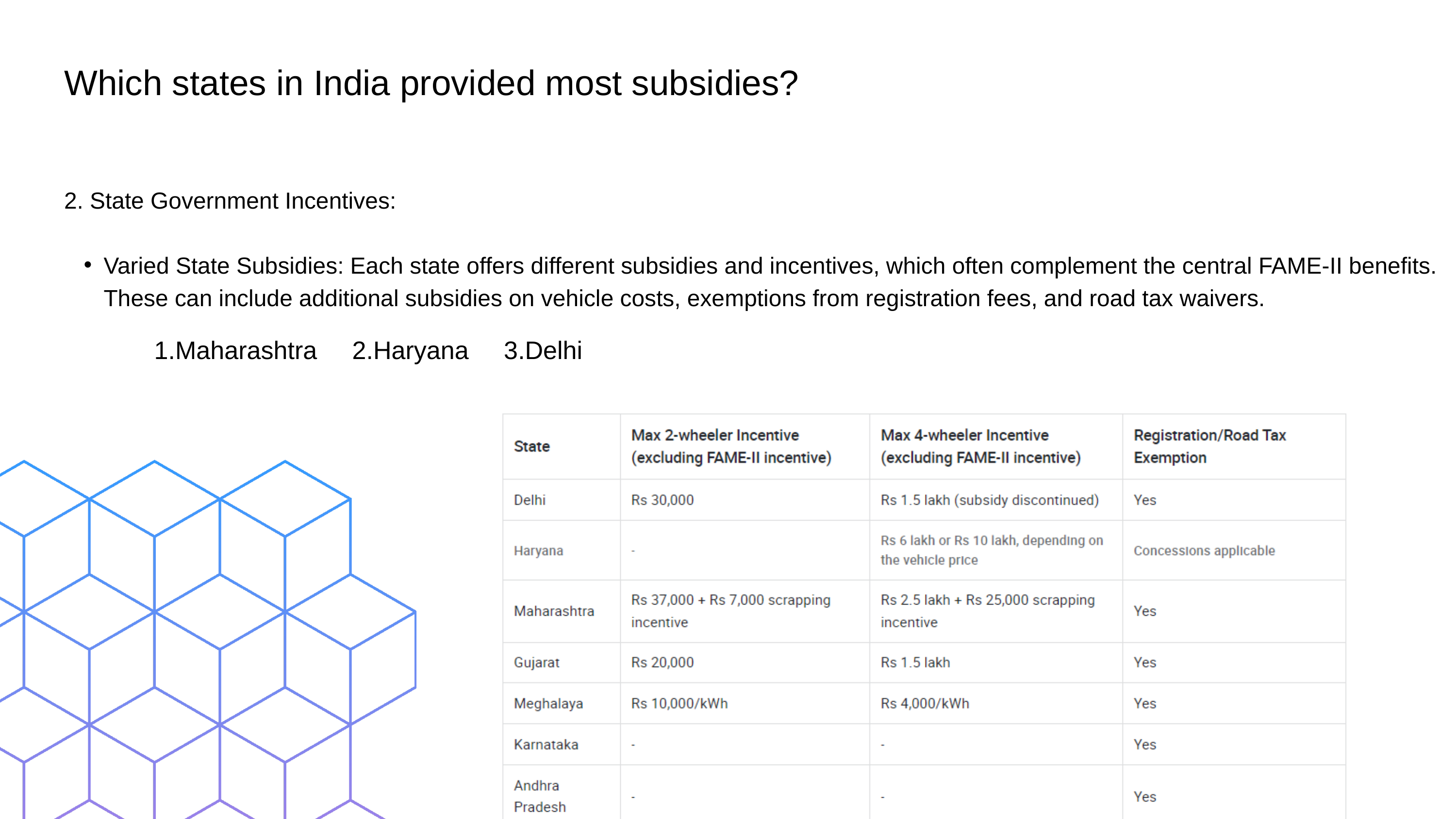

Which states in India provided most subsidies?
2. State Government Incentives:

Varied State Subsidies: Each state offers different subsidies and incentives, which often complement the central FAME-II benefits. These can include additional subsidies on vehicle costs, exemptions from registration fees, and road tax waivers.

1.Maharashtra     2.Haryana     3.Delhi